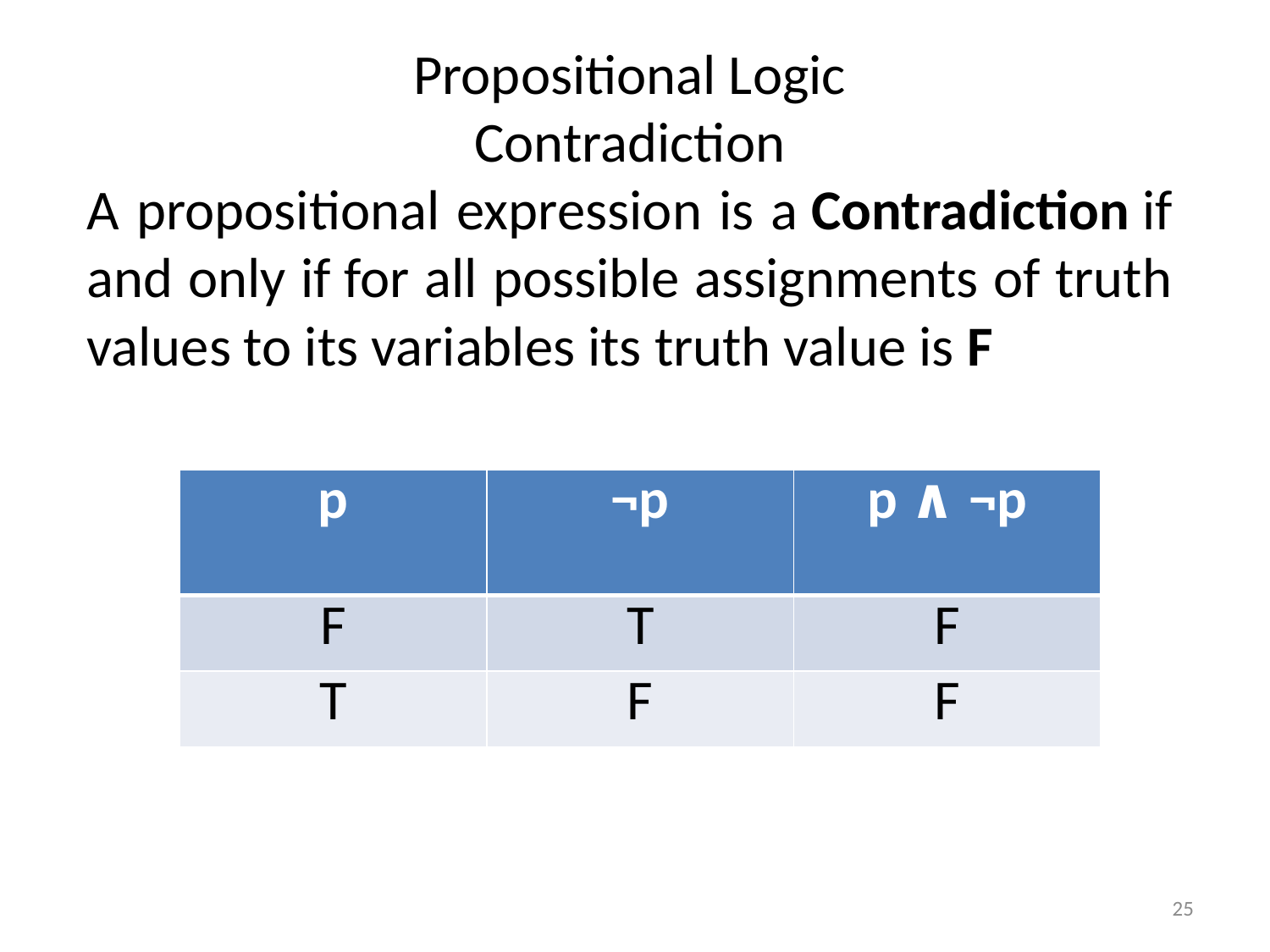

Propositional Logic
Contradiction
A propositional expression is a Contradiction if and only if for all possible assignments of truth values to its variables its truth value is F

| p | ¬p | p ∧ ¬p |
| --- | --- | --- |
| F | T | F |
| T | F | F |
25